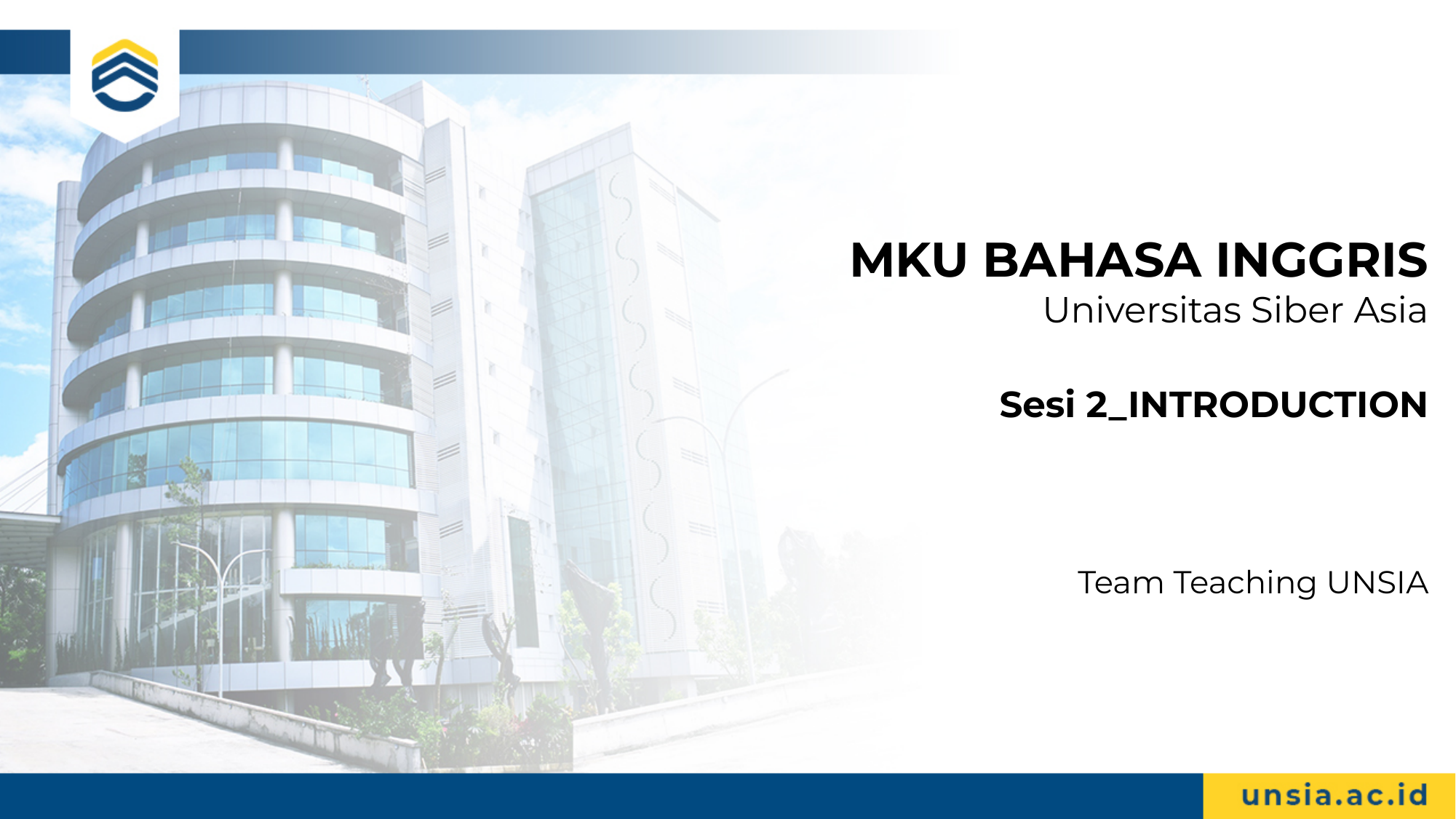

# MKU BAHASA INGGRIS Universitas Siber Asia Sesi 2_INTRODUCTION
Team Teaching UNSIA